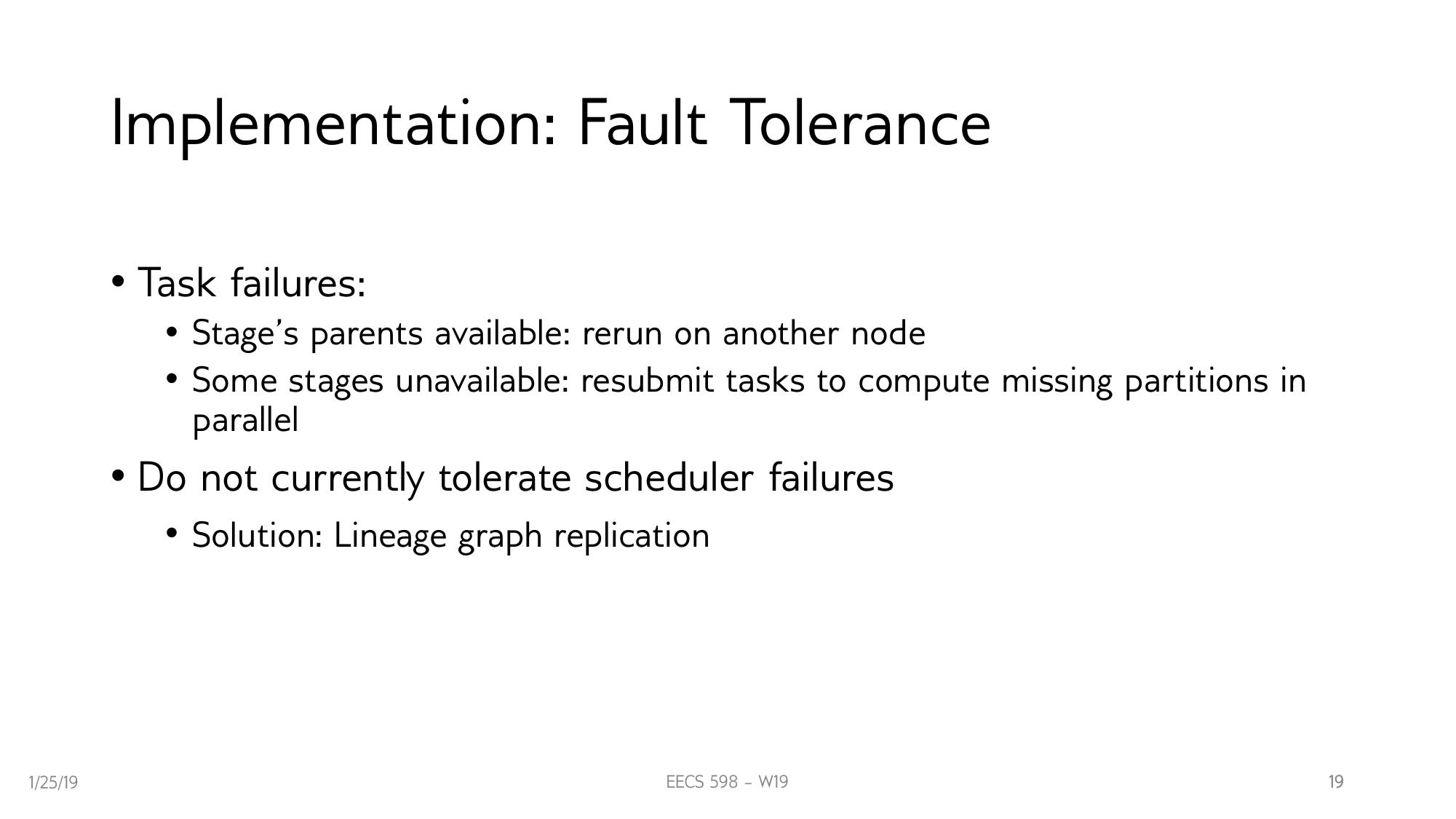

# Implementation: Fault Tolerance
Task failures:
Stage’s parents available: rerun on another node
Some stages unavailable: resubmit tasks to compute missing partitions in parallel
Do not currently tolerate scheduler failures
Solution: Lineage graph replication
EECS 598 – W19
19
19
1/25/19